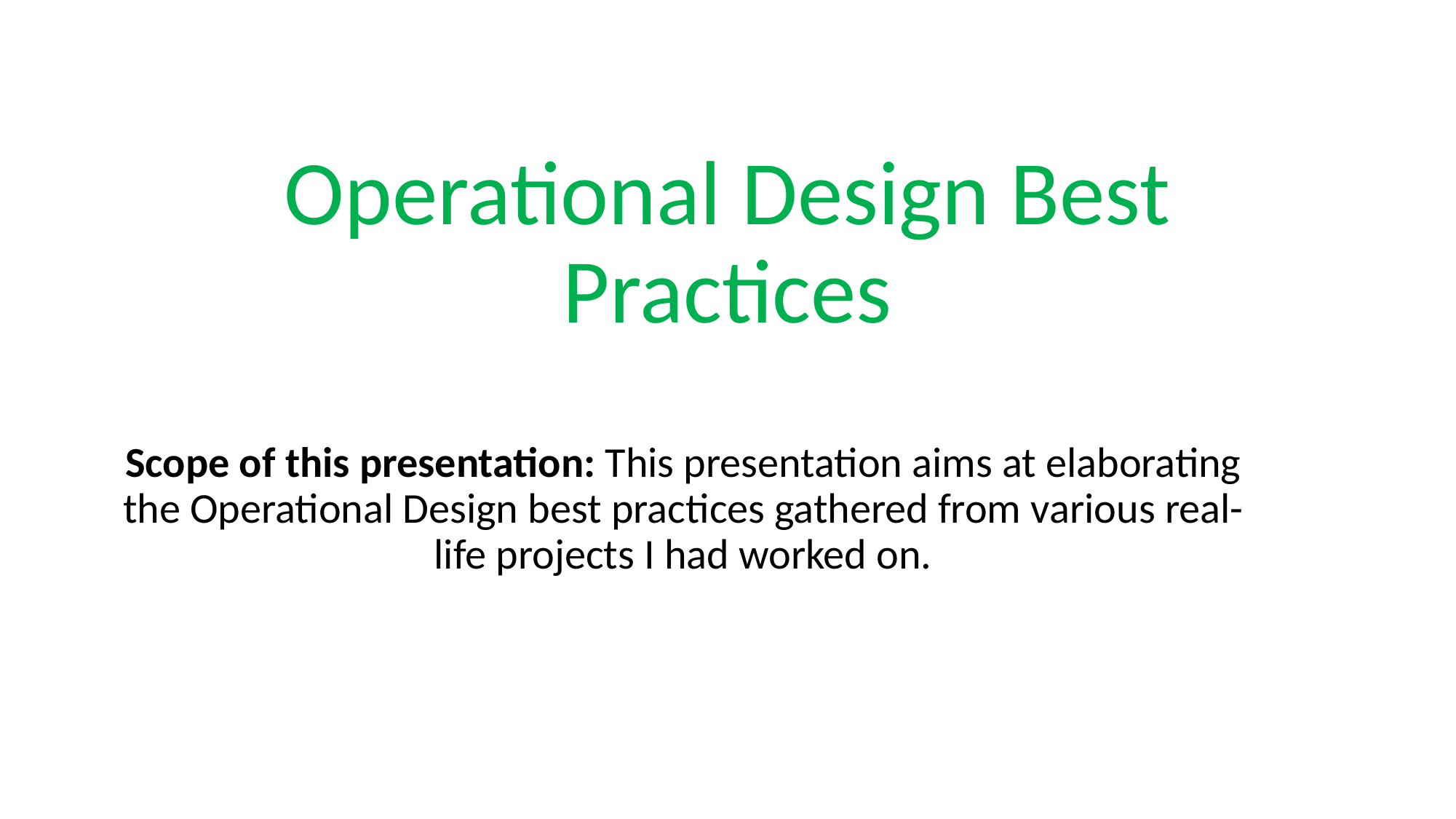

# Operational Design Best Practices
Scope of this presentation: This presentation aims at elaborating the Operational Design best practices gathered from various real-life projects I had worked on.